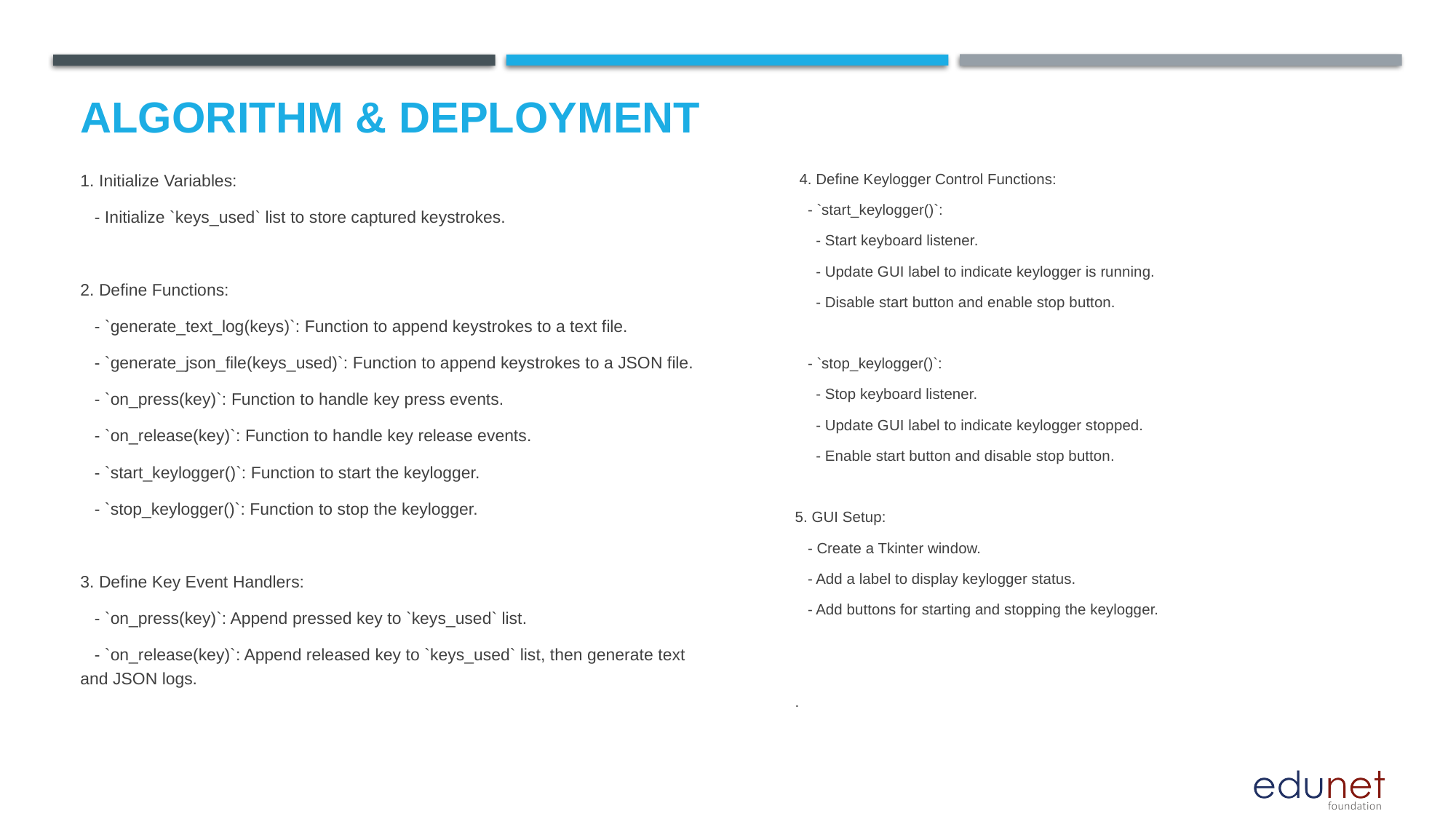

# Algorithm & Deployment
 4. Define Keylogger Control Functions:
   - `start_keylogger()`:
     - Start keyboard listener.
     - Update GUI label to indicate keylogger is running.
     - Disable start button and enable stop button.

   - `stop_keylogger()`:
     - Stop keyboard listener.
     - Update GUI label to indicate keylogger stopped.
     - Enable start button and disable stop button.

5. GUI Setup:
   - Create a Tkinter window.
   - Add a label to display keylogger status.
   - Add buttons for starting and stopping the keylogger.

.
1. Initialize Variables:
   - Initialize `keys_used` list to store captured keystrokes.

2. Define Functions:
   - `generate_text_log(keys)`: Function to append keystrokes to a text file.
   - `generate_json_file(keys_used)`: Function to append keystrokes to a JSON file.
   - `on_press(key)`: Function to handle key press events.
   - `on_release(key)`: Function to handle key release events.
   - `start_keylogger()`: Function to start the keylogger.
   - `stop_keylogger()`: Function to stop the keylogger.

3. Define Key Event Handlers:
   - `on_press(key)`: Append pressed key to `keys_used` list.
   - `on_release(key)`: Append released key to `keys_used` list, then generate text and JSON logs.

.